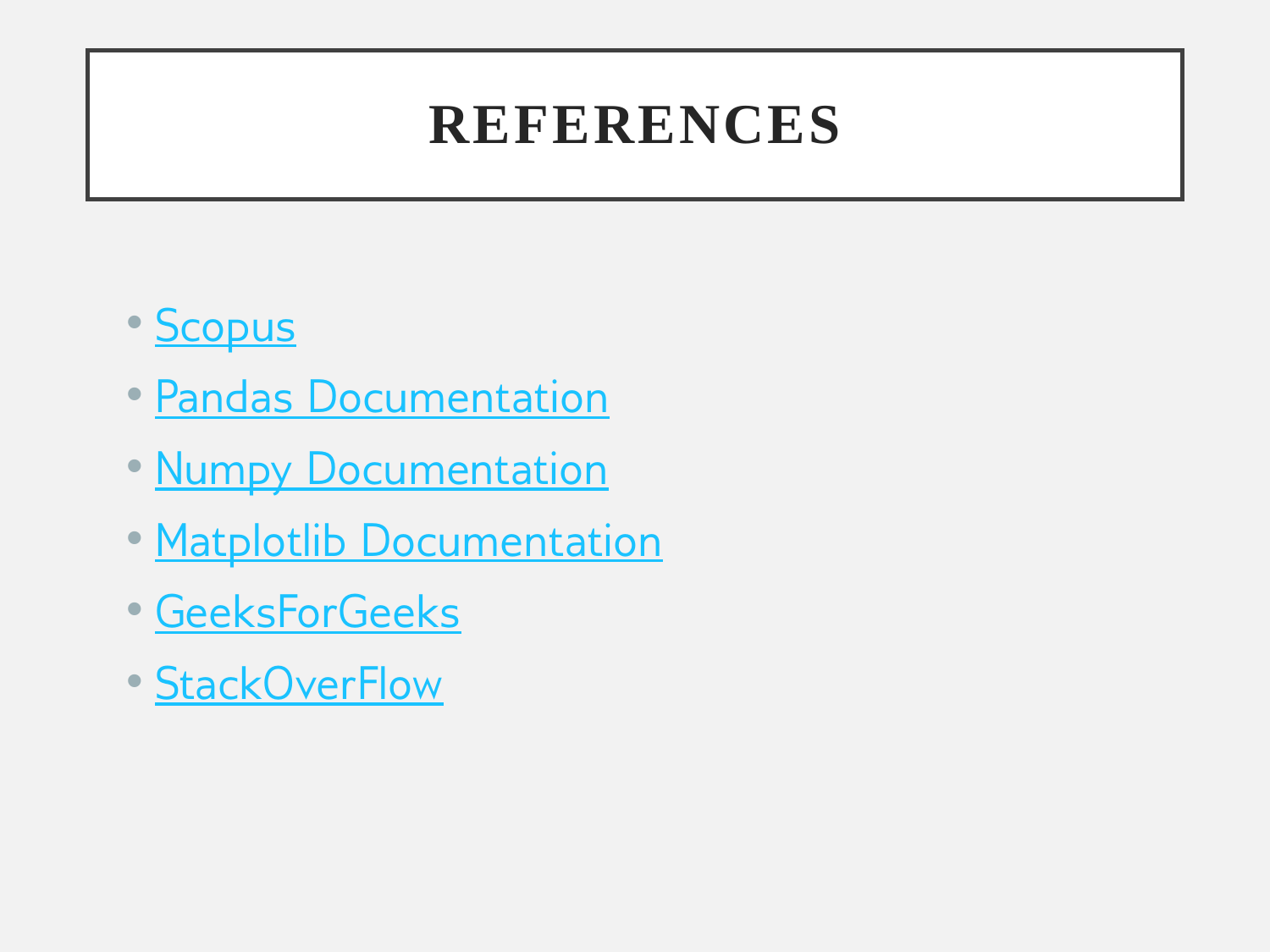

# References
Scopus
Pandas Documentation
Numpy Documentation
Matplotlib Documentation
GeeksForGeeks
StackOverFlow